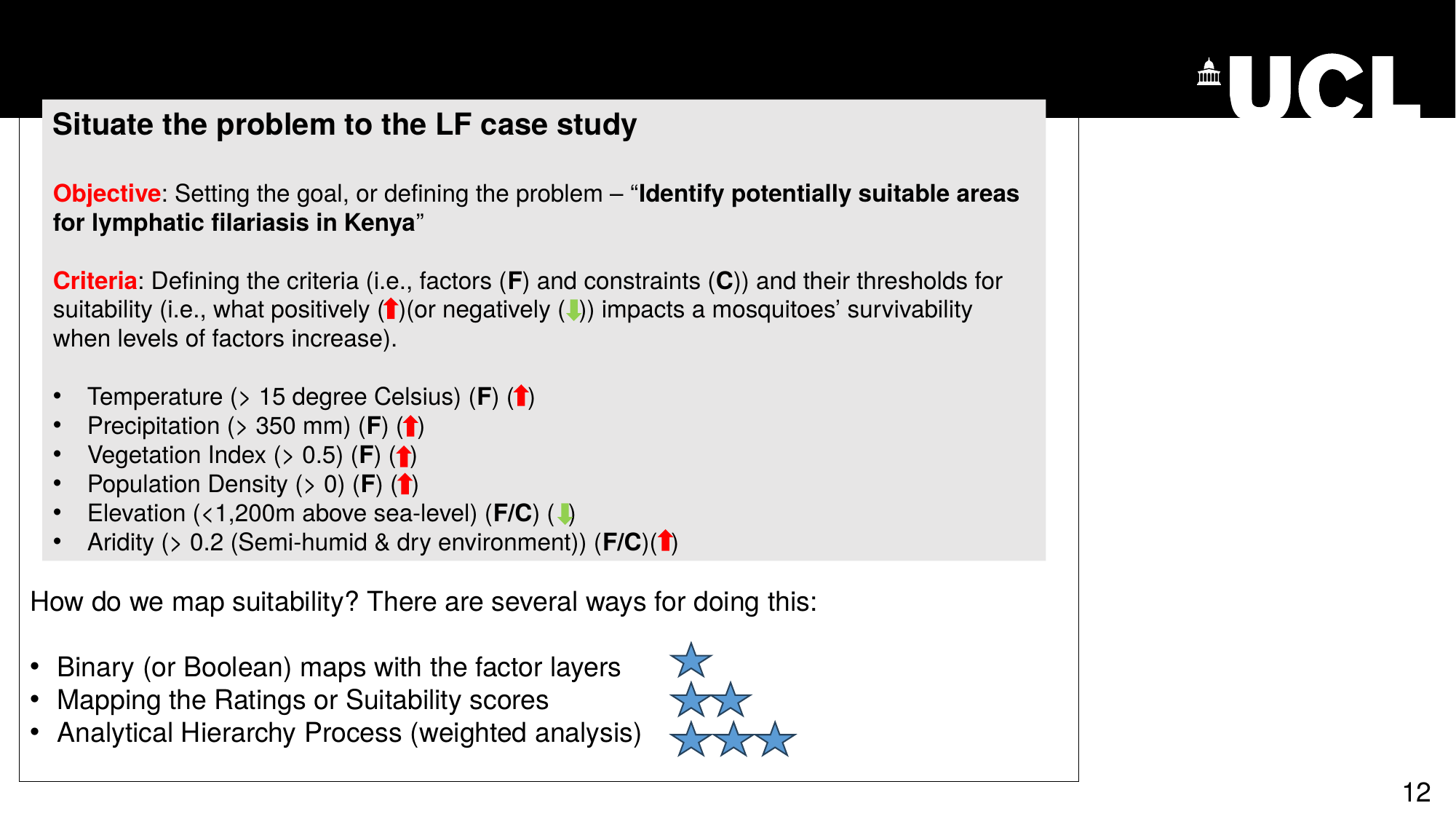

Principles of using Suitability Analysis (3):

How do we map suitability? There are several ways for doing this:

Binary (or Boolean) maps with the factor layers
Mapping the Ratings or Suitability scores
Analytical Hierarchy Process (weighted analysis)
NOTES
Situate the problem to the LF case study

Objective: Setting the goal, or defining the problem – “Identify potentially suitable areas for lymphatic filariasis in Kenya”

Criteria: Defining the criteria (i.e., factors (F) and constraints (C)) and their thresholds for suitability (i.e., what positively (  )(or negatively (  )) impacts a mosquitoes’ survivability when levels of factors increase).

Temperature (> 15 degree Celsius) (F) (  )
Precipitation (> 350 mm) (F) (  )
Vegetation Index (> 0.5) (F) (  )
Population Density (> 0) (F) (  )
Elevation (<1,200m above sea-level) (F/C) (  )
Aridity (> 0.2 (Semi-humid & dry environment)) (F/C)(  )

12